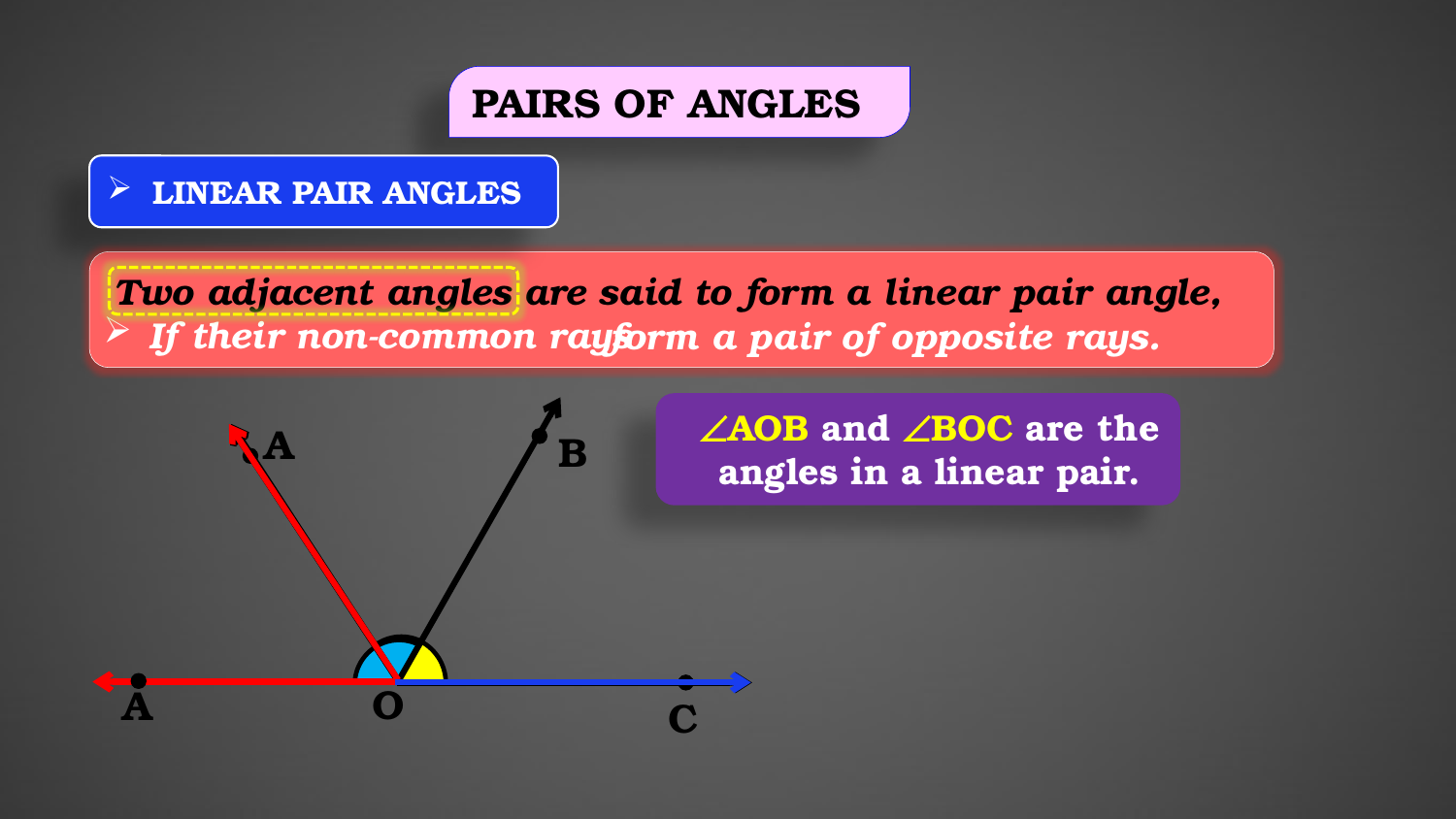

PAIRS OF ANGLES
LINEAR PAIR ANGLES

Two adjacent angles are said to form a linear pair angle,

If their non-common rays
form a pair of opposite rays.

∠AOB and ∠BOC are the angles in a linear pair.
A
B

O
A

C